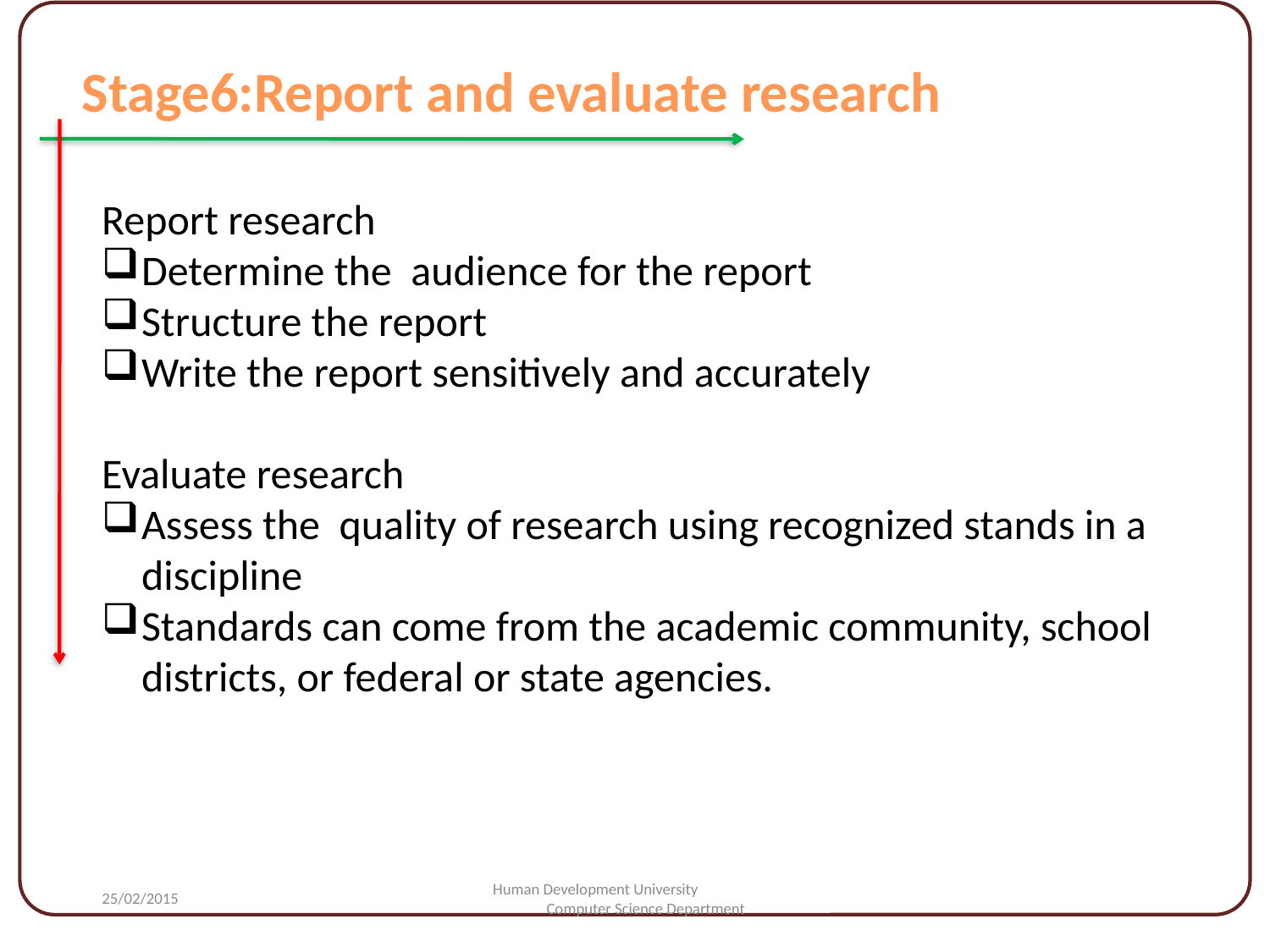

Stage6:Report and evaluate research
Report research
Determine the  audience for the report
Structure the report
Write the report sensitively and accurately

Evaluate research
Assess the  quality of research using recognized stands in a discipline
Standards can come from the academic community, school districts, or federal or state agencies.
#

25/02/2015
Human Development University                              Computer Science Department